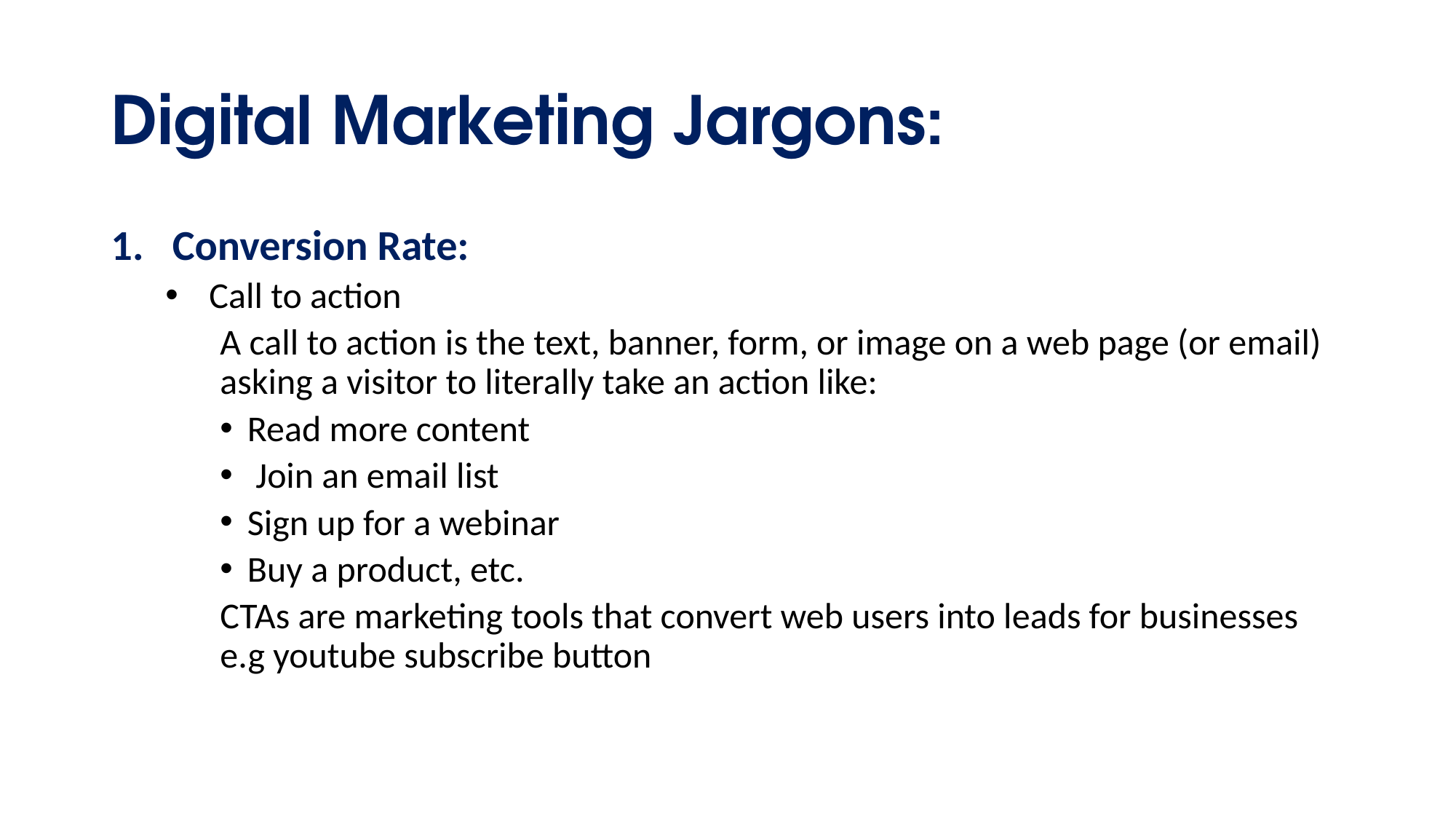

# Digital Marketing Jargons:
Conversion Rate:
  Call to action
A call to action is the text, banner, form, or image on a web page (or email) asking a visitor to literally take an action like:
Read more content
 Join an email list
Sign up for a webinar
Buy a product, etc.
CTAs are marketing tools that convert web users into leads for businesses e.g youtube subscribe button